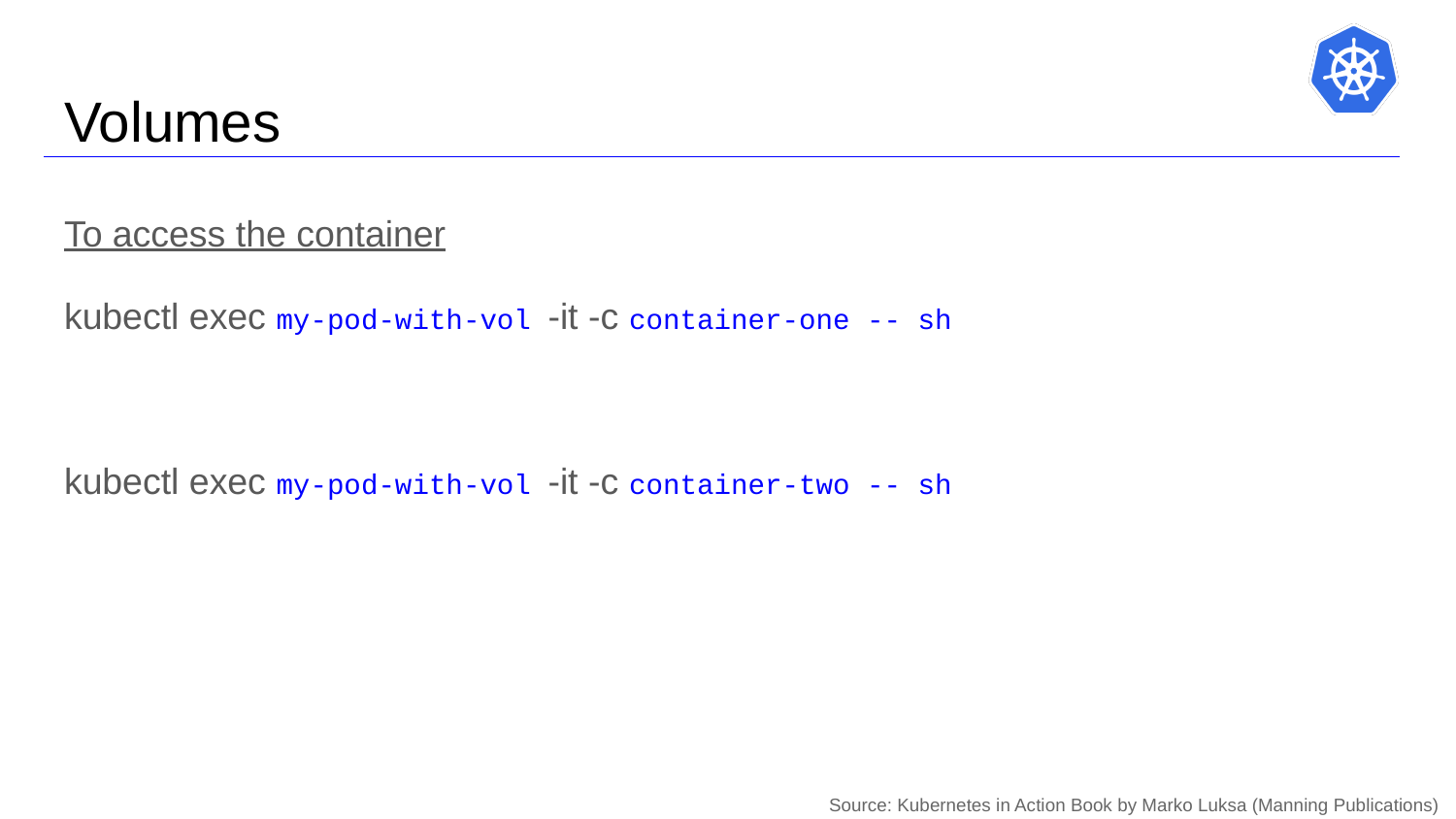

# Volumes
To access the container
kubectl exec my-pod-with-vol -it -c container-one -- sh

kubectl exec my-pod-with-vol -it -c container-two -- sh